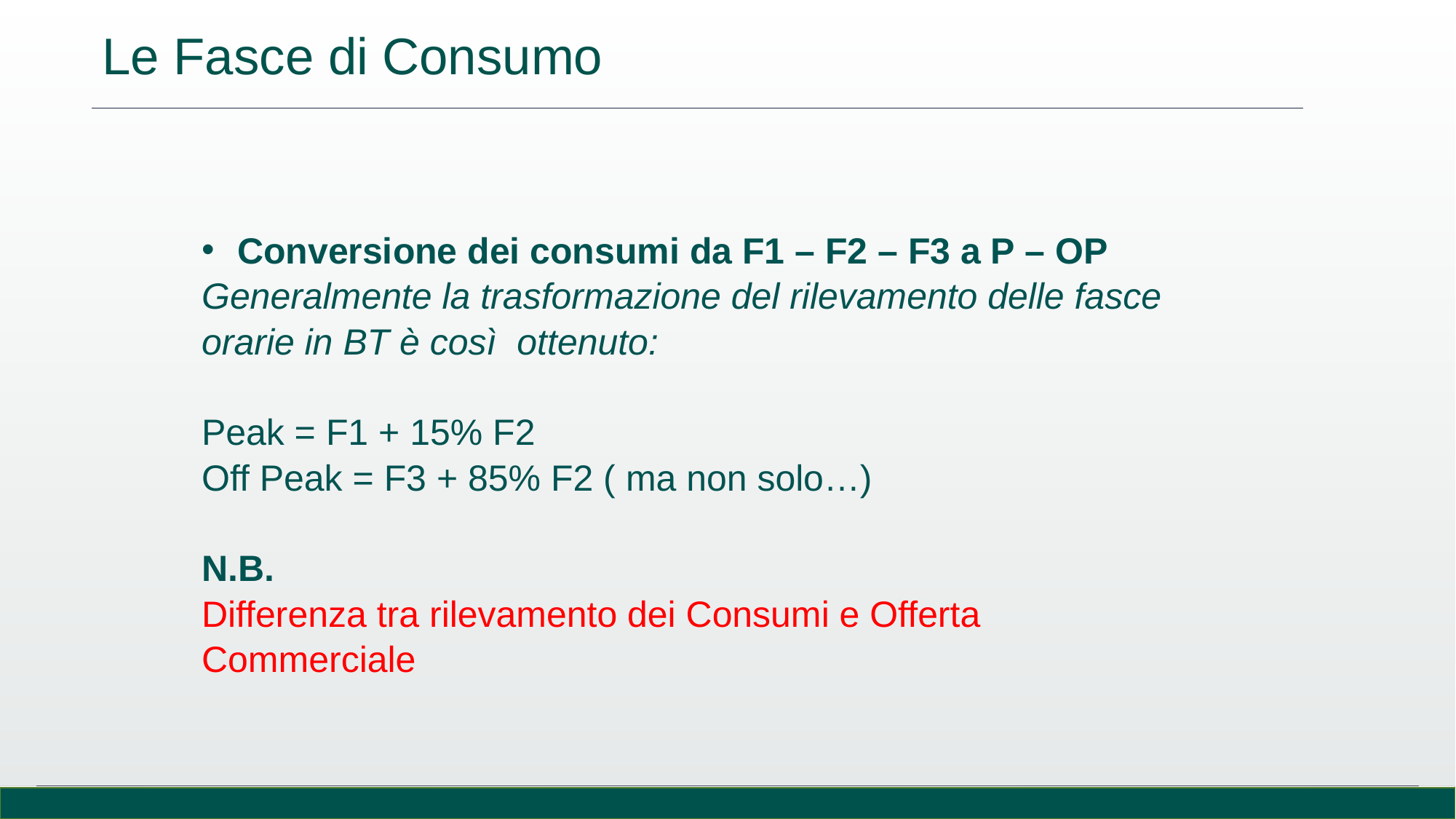

Le Fasce di Consumo
 Conversione dei consumi da F1 – F2 – F3 a P – OP
Generalmente la trasformazione del rilevamento delle fasce orarie in BT è così  ottenuto:

Peak = F1 + 15% F2
Off Peak = F3 + 85% F2 ( ma non solo…)

N.B.
Differenza tra rilevamento dei Consumi e Offerta Commerciale